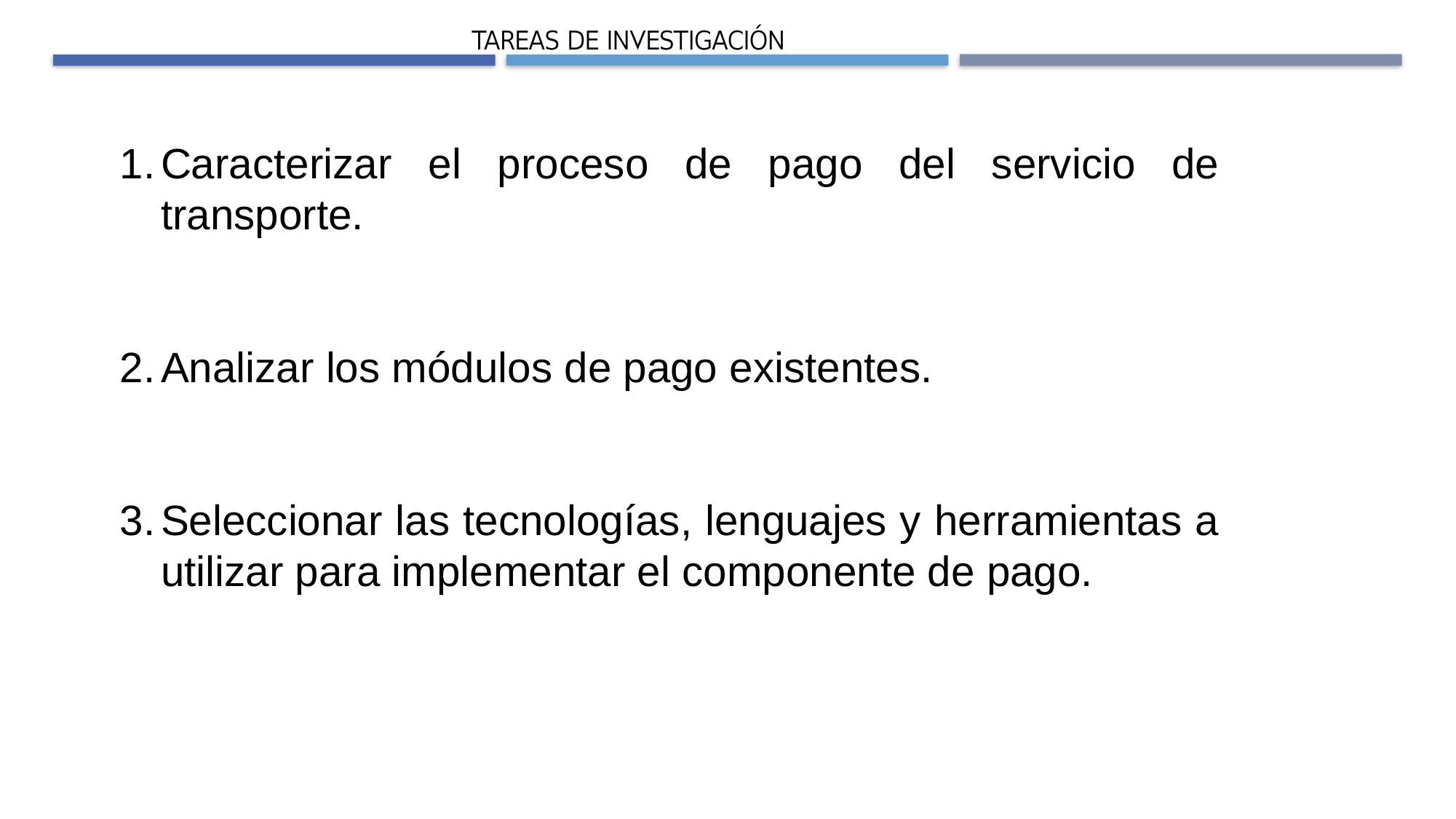

TAREAS DE INVESTIGACIÓN
Caracterizar el proceso de pago del servicio de transporte.

Analizar los módulos de pago existentes.

Seleccionar las tecnologías, lenguajes y herramientas a utilizar para implementar el componente de pago.